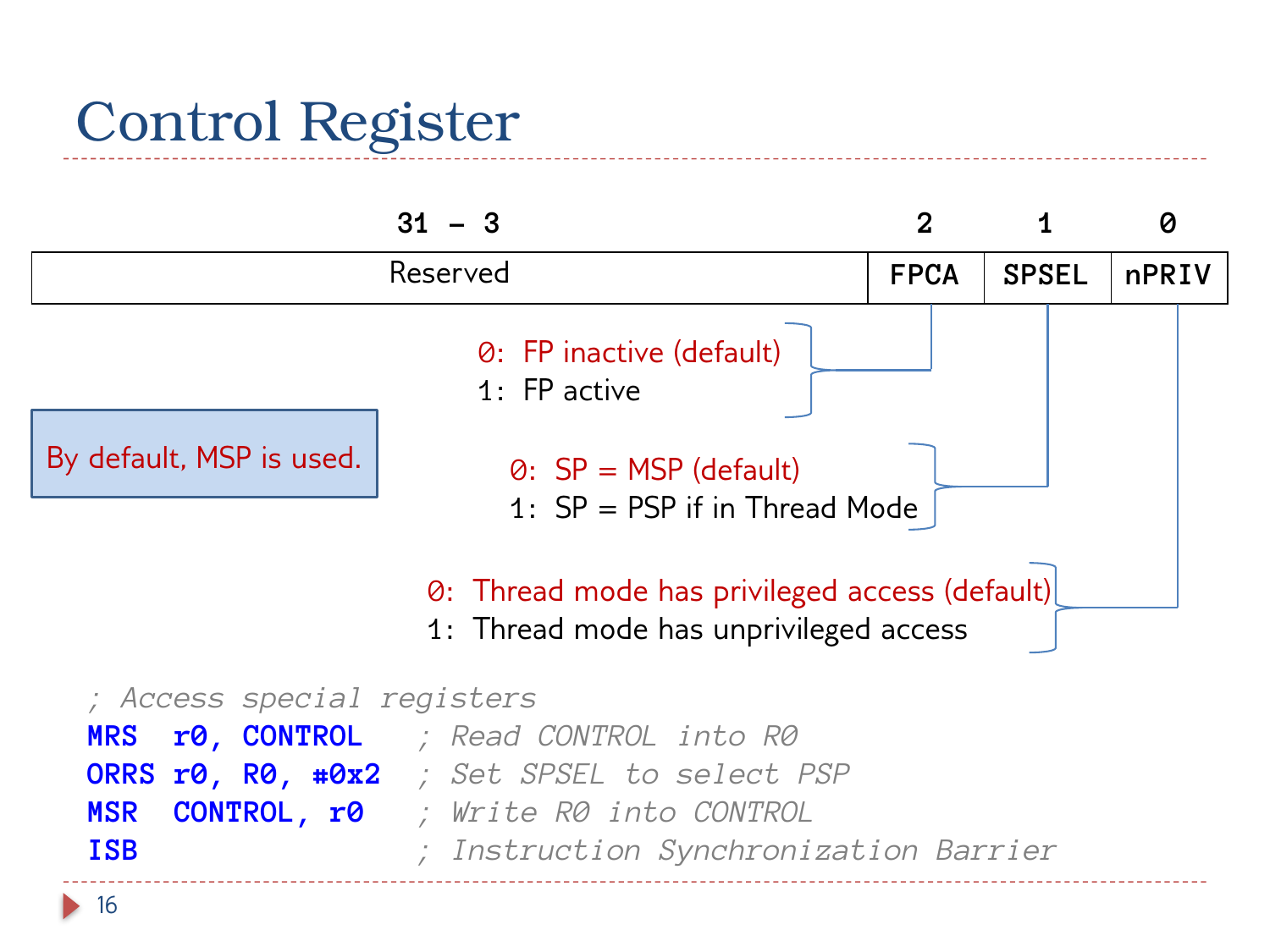

# Control Register
| 31 - 3 | 2 | 1 | 0 |
| --- | --- | --- | --- |
| Reserved | FPCA | SPSEL | nPRIV |

0:  FP inactive (default)
1:  FP active

By default, MSP is used.
0:  SP = MSP (default)
1:  SP = PSP if in Thread Mode

0:  Thread mode has privileged access (default)
1:  Thread mode has unprivileged access
; Access special registers
MRS  r0, CONTROL   ; Read CONTROL into R0
ORRS r0, R0, #0x2  ; Set SPSEL to select PSP
MSR  CONTROL, r0   ; Write R0 into CONTROL
ISB                ; Instruction Synchronization Barrier
16